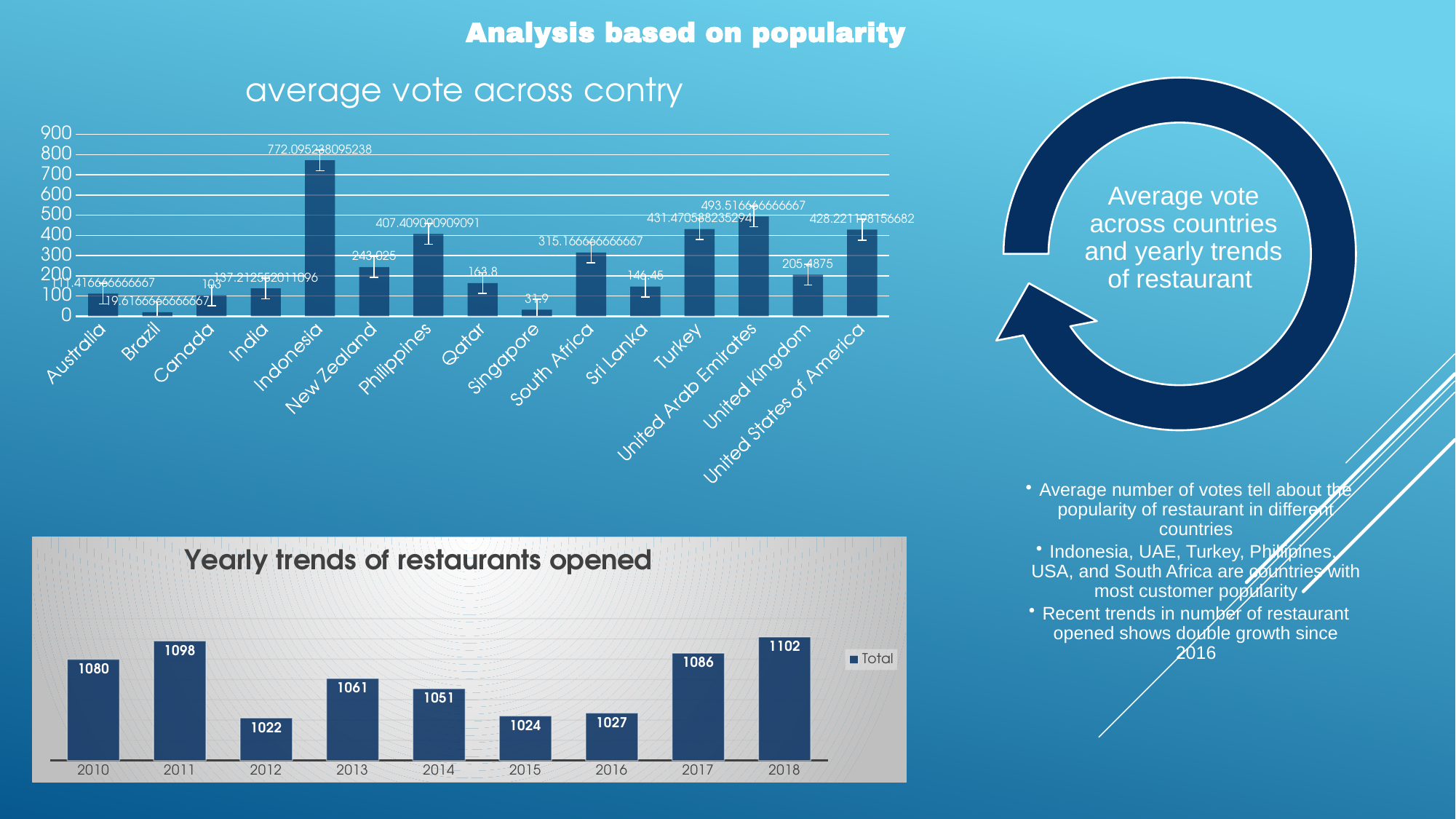

Analysis based on popularity

### Chart: average vote across contry

| Category | Total |
|---|---|
| Australia | 111.41666666666667 |
| Brazil | 19.616666666666667 |
| Canada | 103.0 |
| India | 137.2125520110957 |
| Indonesia | 772.0952380952381 |
| New Zealand | 243.025 |
| Philippines | 407.40909090909093 |
| Qatar | 163.8 |
| Singapore | 31.9 |
| South Africa | 315.1666666666667 |
| Sri Lanka | 146.45 |
| Turkey | 431.47058823529414 |
| United Arab Emirates | 493.51666666666665 |
| United Kingdom | 205.4875 |
| United States of America | 428.221198156682 |
Average number of votes tell about the popularity of restaurant in different countries
Indonesia, UAE, Turkey, Phillipines,
USA, and South Africa are countries with most customer popularity
Recent trends in number of restaurant opened shows double growth since 2016
Average vote across countries and yearly trends of restaurant

### Chart: Yearly trends of restaurants opened

| Category | Total |
|---|---|
| 2010 | 1080.0 |
| 2011 | 1098.0 |
| 2012 | 1022.0 |
| 2013 | 1061.0 |
| 2014 | 1051.0 |
| 2015 | 1024.0 |
| 2016 | 1027.0 |
| 2017 | 1086.0 |
| 2018 | 1102.0 |